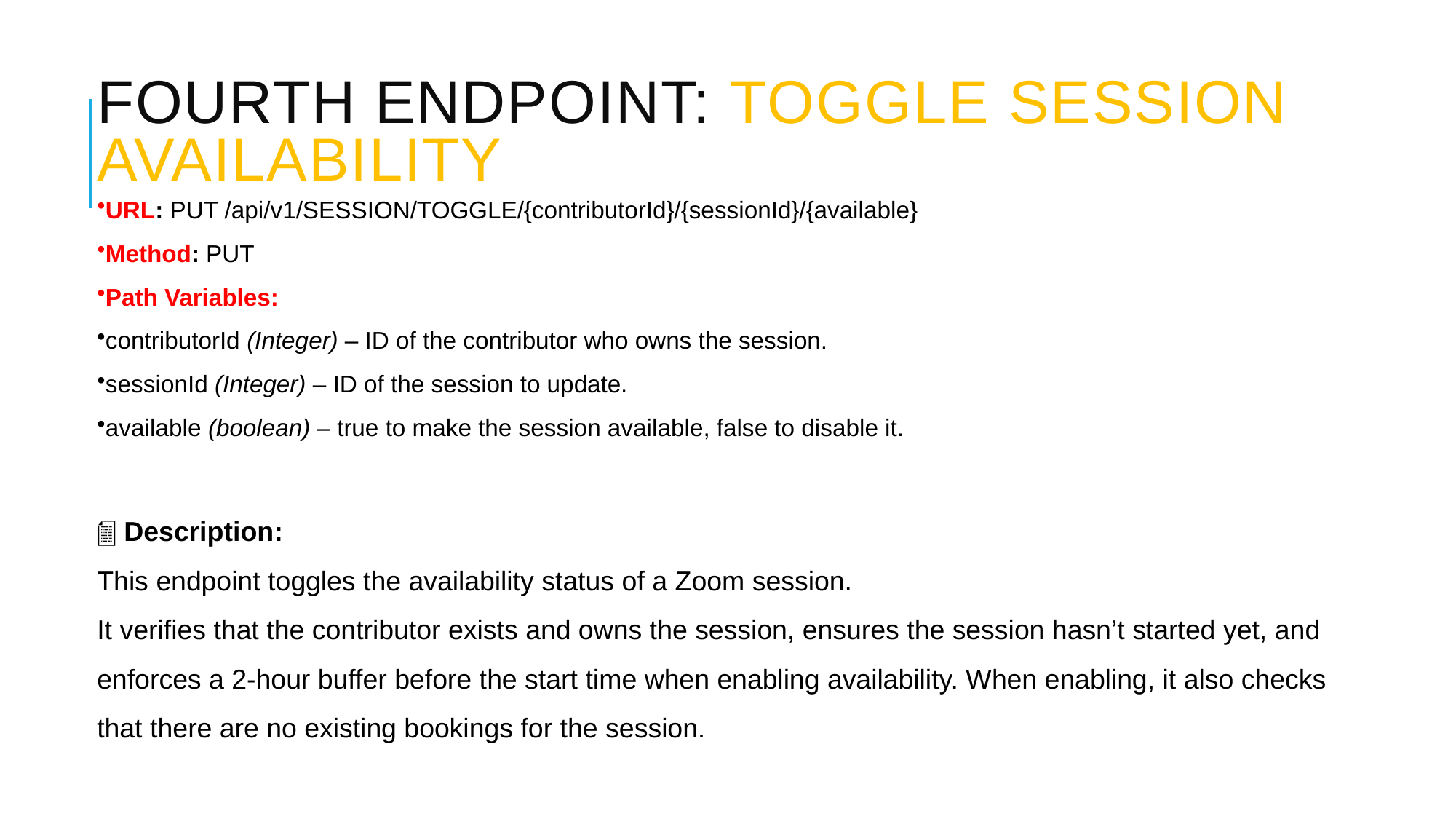

# Fourth Endpoint: Toggle Session Availability
URL: PUT /api/v1/SESSION/TOGGLE/{contributorId}/{sessionId}/{available}
Method: PUT
Path Variables:
contributorId (Integer) – ID of the contributor who owns the session.
sessionId (Integer) – ID of the session to update.
available (boolean) – true to make the session available, false to disable it.

📄 Description:
This endpoint toggles the availability status of a Zoom session.
It verifies that the contributor exists and owns the session, ensures the session hasn’t started yet, and enforces a 2-hour buffer before the start time when enabling availability. When enabling, it also checks that there are no existing bookings for the session.